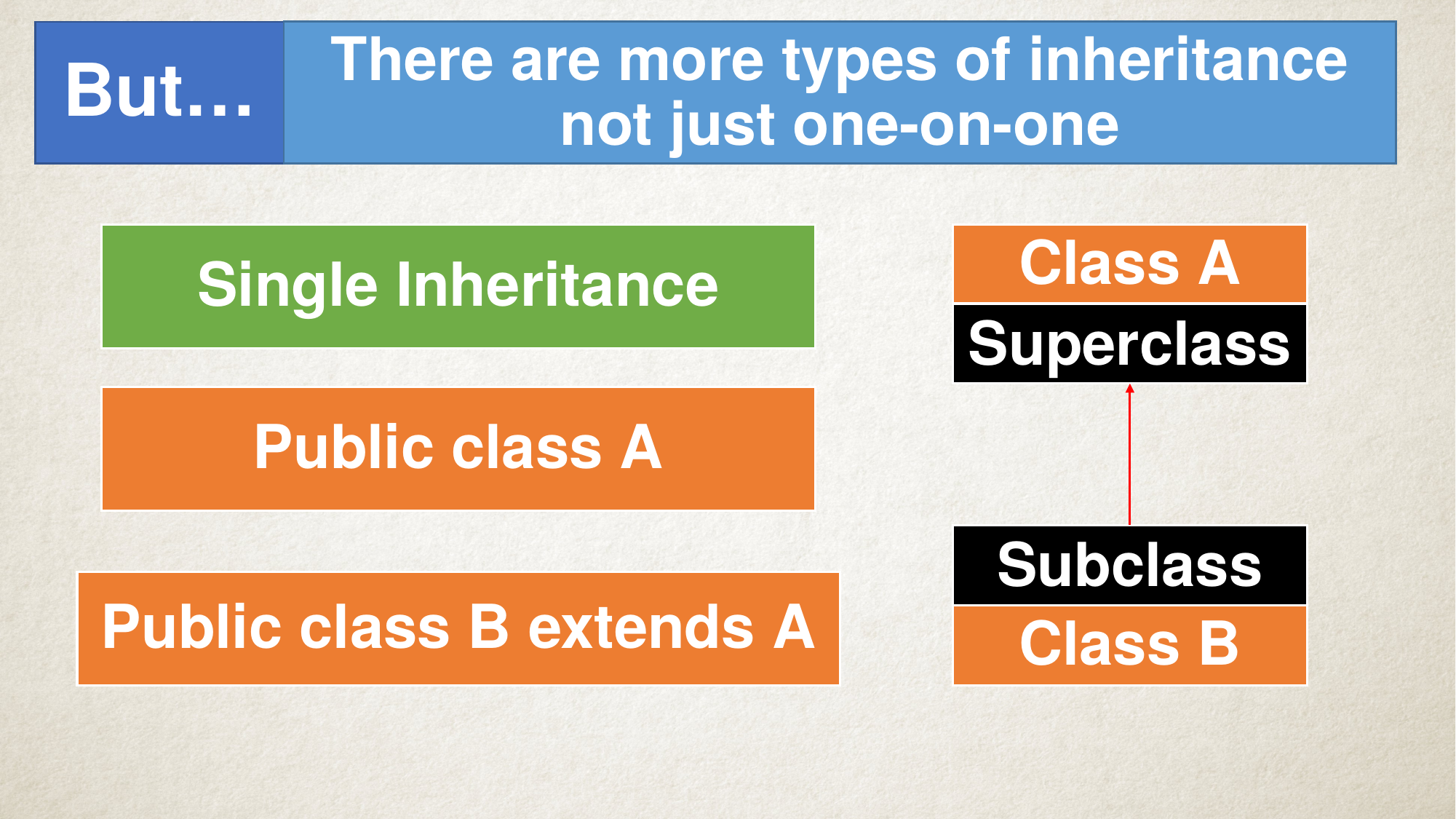

There are more types of inheritance not just one-on-one
# But…
Single Inheritance
Class A
Superclass
Public class A
Subclass
Public class B extends A
Class B